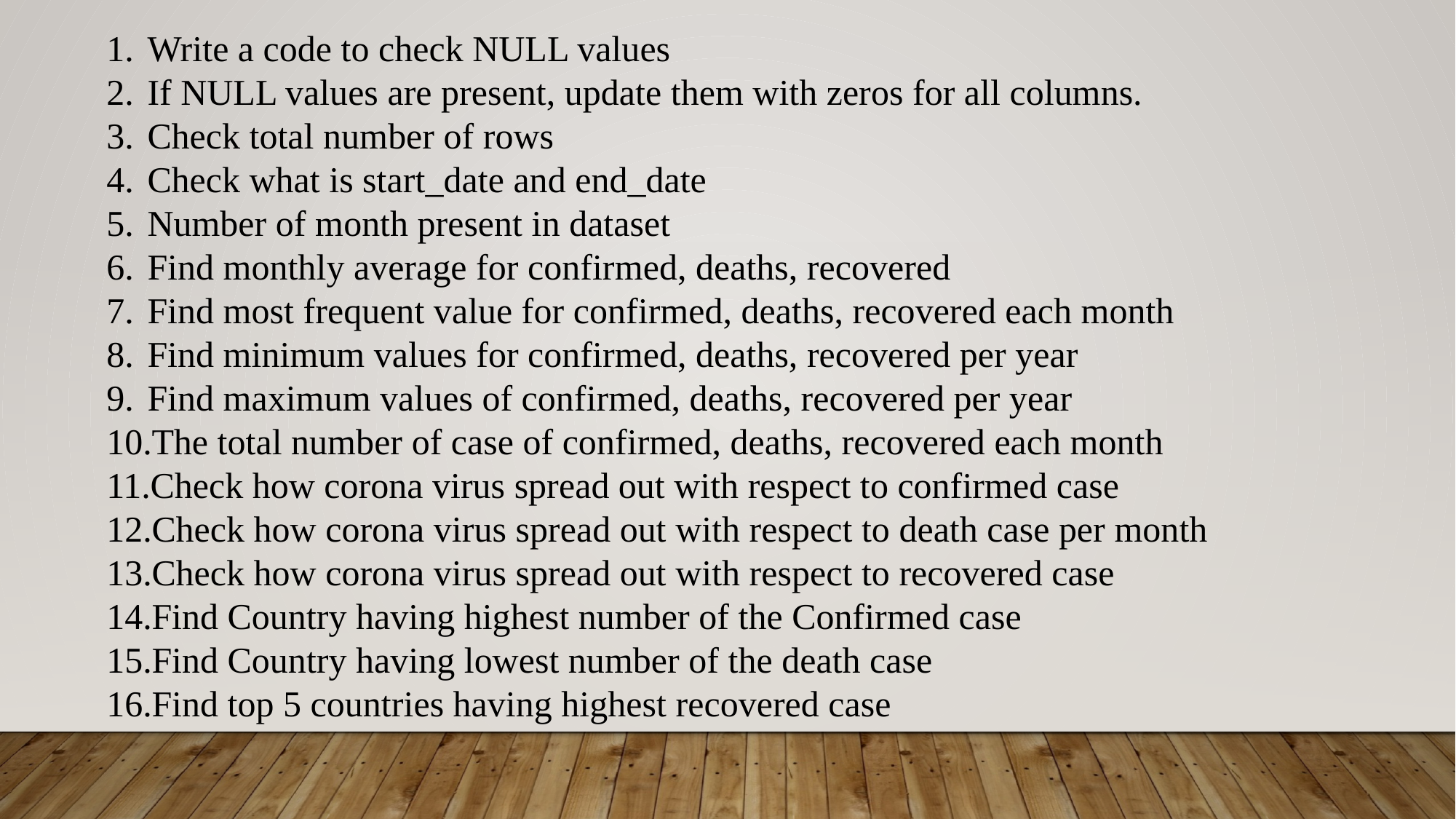

Write a code to check NULL values
If NULL values are present, update them with zeros for all columns.
Check total number of rows
Check what is start_date and end_date
Number of month present in dataset
Find monthly average for confirmed, deaths, recovered
Find most frequent value for confirmed, deaths, recovered each month
Find minimum values for confirmed, deaths, recovered per year
Find maximum values of confirmed, deaths, recovered per year
The total number of case of confirmed, deaths, recovered each month
Check how corona virus spread out with respect to confirmed case
Check how corona virus spread out with respect to death case per month
Check how corona virus spread out with respect to recovered case
Find Country having highest number of the Confirmed case
Find Country having lowest number of the death case
Find top 5 countries having highest recovered case